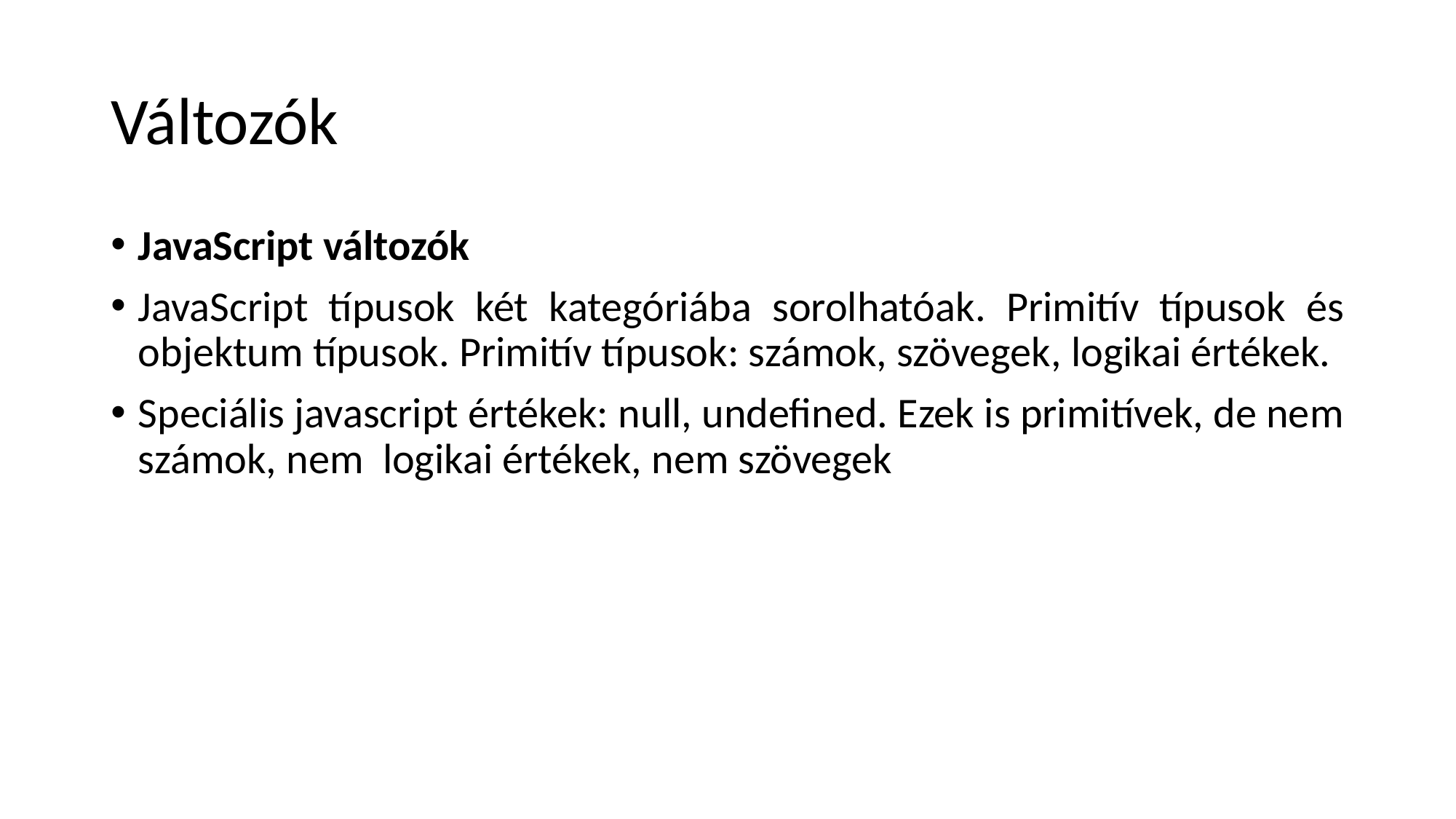

# Változók
JavaScript változók
JavaScript típusok két kategóriába sorolhatóak. Primitív típusok és objektum típusok. Primitív típusok: számok, szövegek, logikai értékek.
Speciális javascript értékek: null, undefined. Ezek is primitívek, de nem számok, nem  logikai értékek, nem szövegek